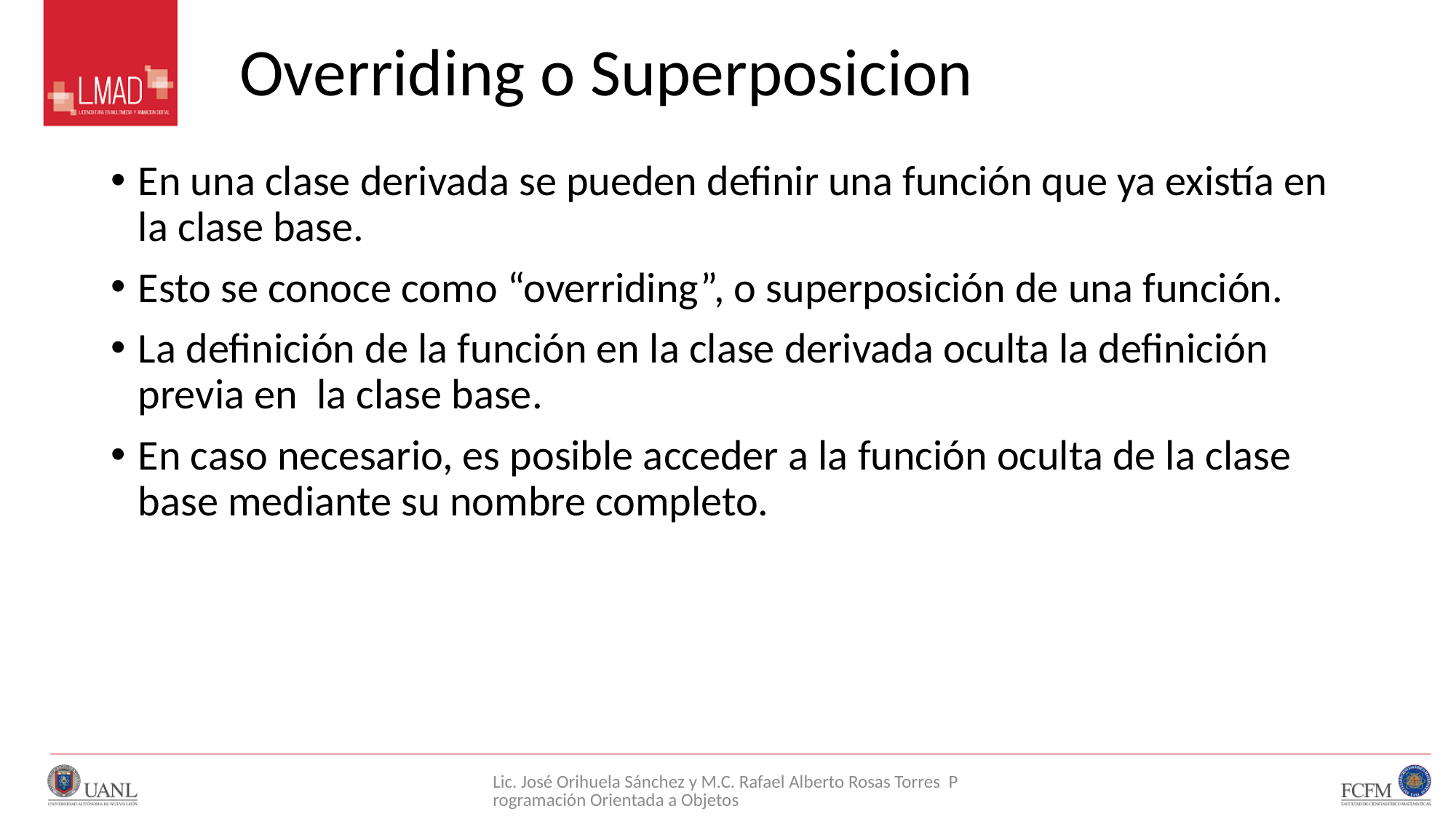

# Overriding o Superposicion
En una clase derivada se pueden definir una función que ya existía en la clase base.
Esto se conoce como “overriding”, o superposición de una función.
La definición de la función en la clase derivada oculta la definición previa en  la clase base.
En caso necesario, es posible acceder a la función oculta de la clase base mediante su nombre completo.
Lic. José Orihuela Sánchez y M.C. Rafael Alberto Rosas Torres  Programación Orientada a Objetos